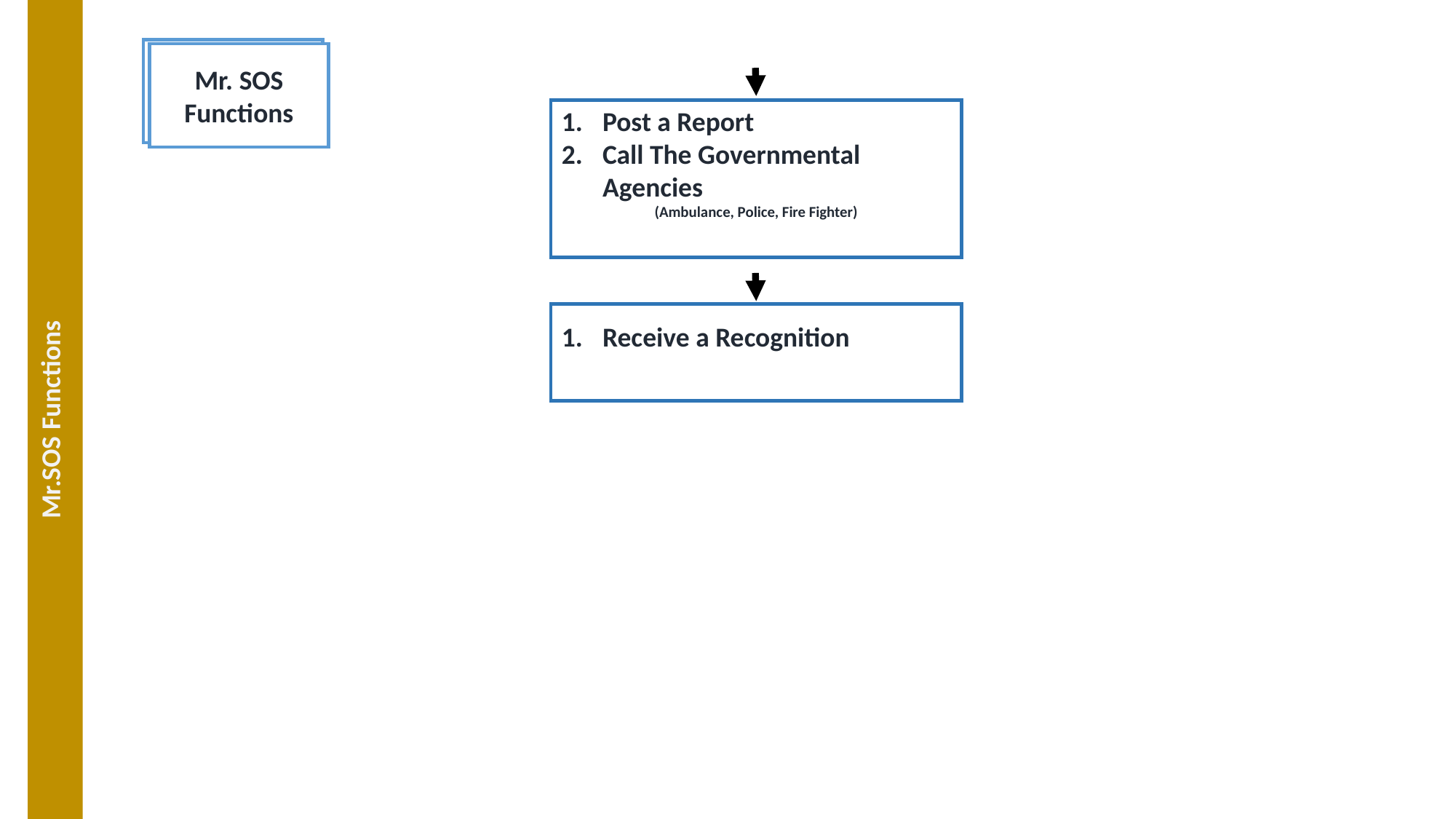

Mr.SOS Functions

Mr. SOS Functions
Post a Report
Call The Governmental Agencies
(Ambulance, Police, Fire Fighter)

Receive a Recognition